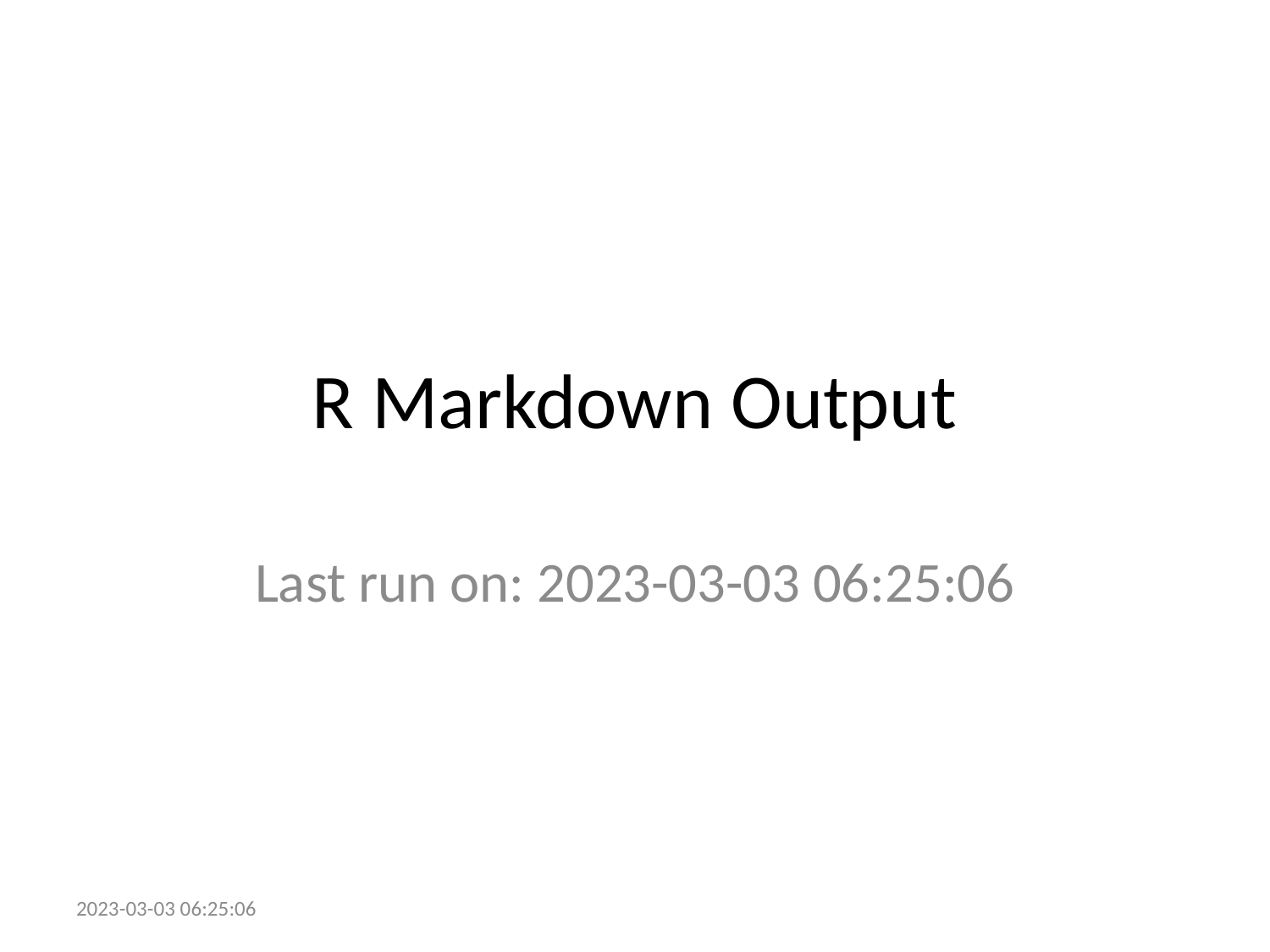

# R Markdown Output
Last run on: 2023-03-03 06:25:06
2023-03-03 06:25:06